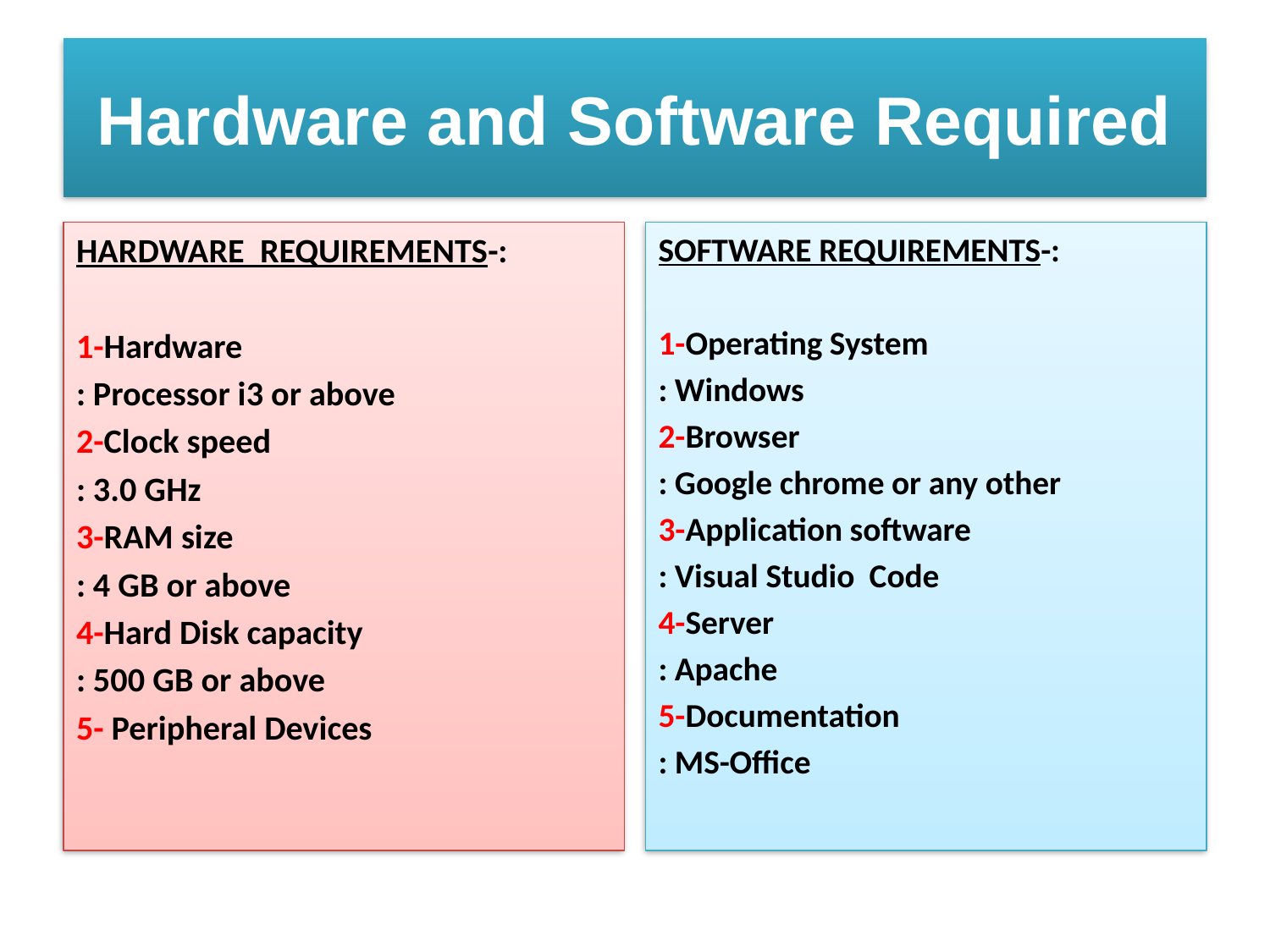

# Hardware and Software Required
HARDWARE  REQUIREMENTS-:

1-Hardware
: Processor i3 or above
2-Clock speed
: 3.0 GHz
3-RAM size
: 4 GB or above
4-Hard Disk capacity
: 500 GB or above
5- Peripheral Devices

SOFTWARE REQUIREMENTS-:

1-Operating System
: Windows
2-Browser
: Google chrome or any other
3-Application software
: Visual Studio  Code
4-Server
: Apache
5-Documentation
: MS-Office